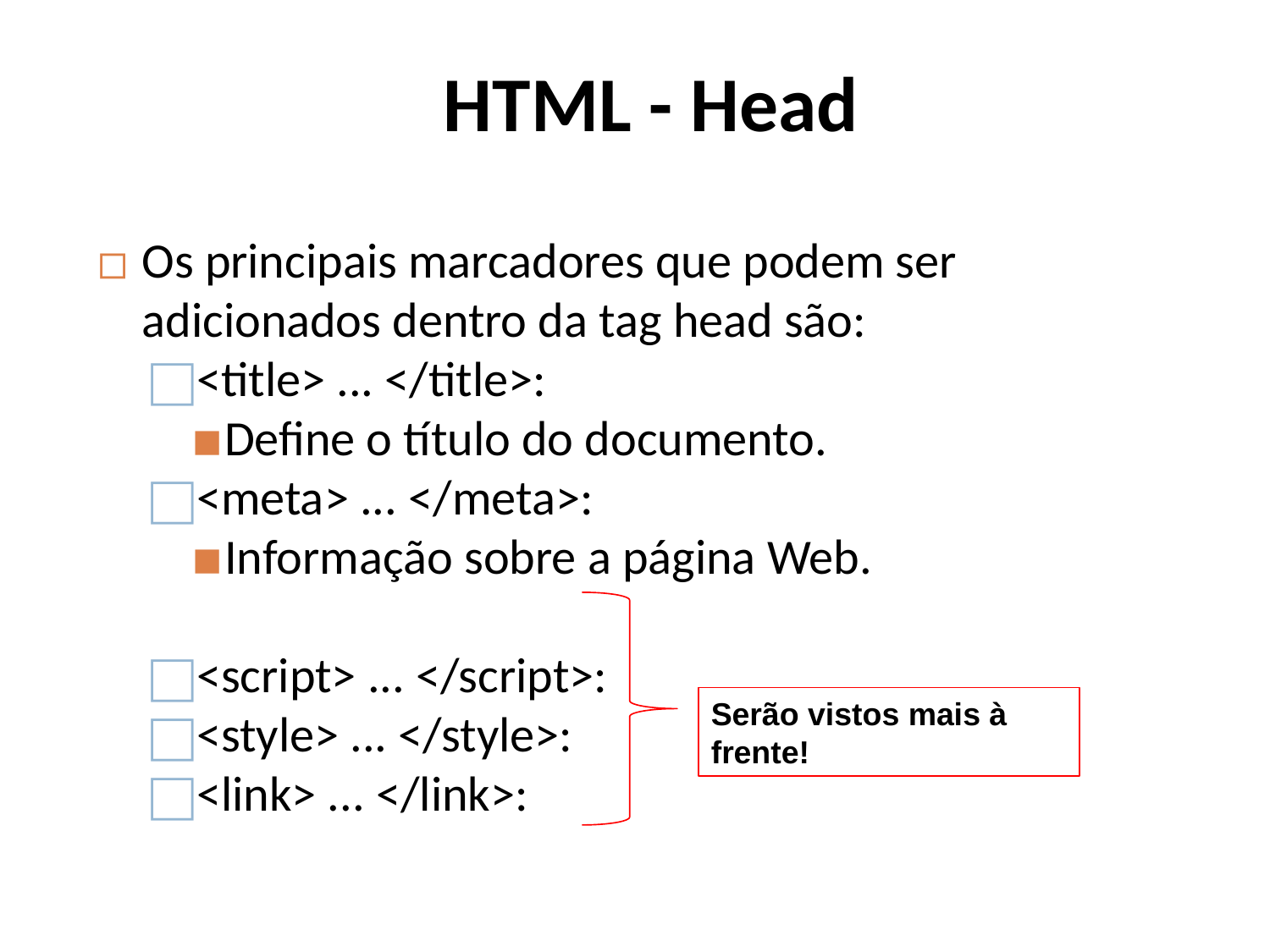

HTML - Head
Os principais marcadores que podem ser adicionados dentro da tag head são:
<title> ... </title>:
Define o título do documento.
<meta> ... </meta>:
Informação sobre a página Web.

<script> ... </script>:
<style> ... </style>:
<link> ... </link>:

Serão vistos mais à frente!